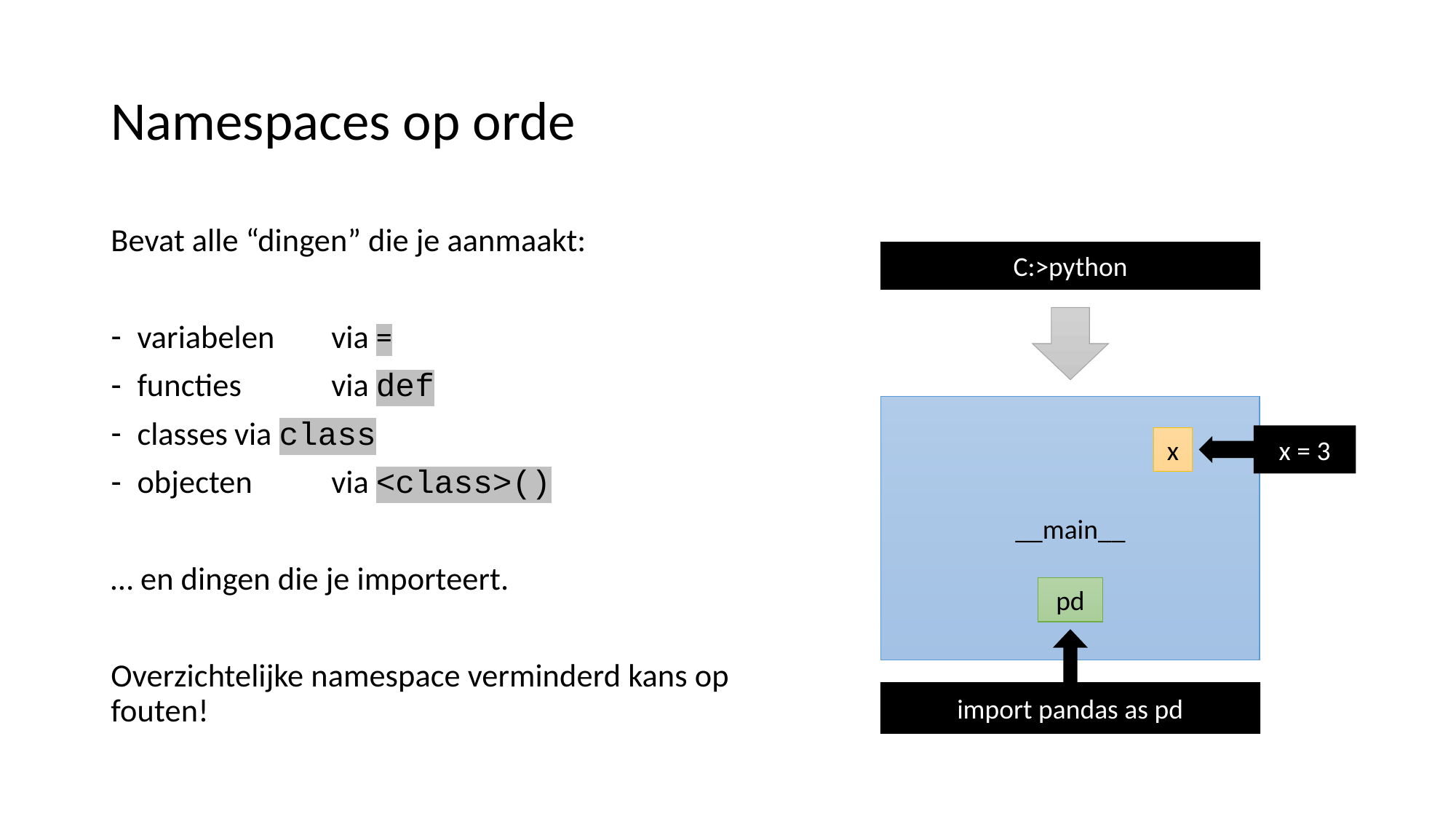

# Namespaces op orde
Bevat alle “dingen” die je aanmaakt:

variabelen		via =
functies		via def
classes		via class
objecten		via <class>()

… en dingen die je importeert.

Overzichtelijke namespace verminderd kans op fouten!
C:>python

__main__
x = 3
x
pd
import pandas as pd